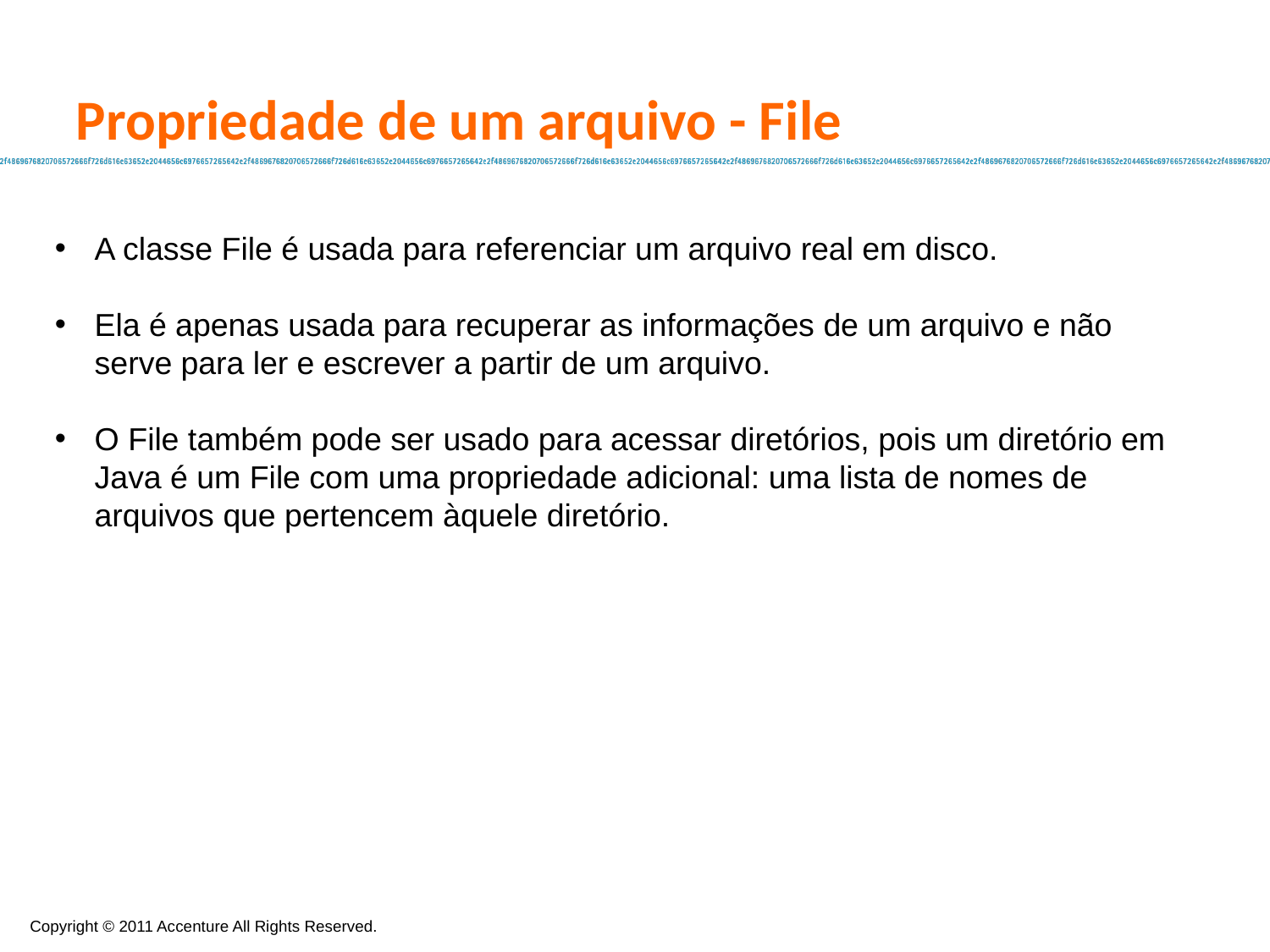

Propriedade de um arquivo - File
A classe File é usada para referenciar um arquivo real em disco.

Ela é apenas usada para recuperar as informações de um arquivo e não serve para ler e escrever a partir de um arquivo.

O File também pode ser usado para acessar diretórios, pois um diretório em Java é um File com uma propriedade adicional: uma lista de nomes de arquivos que pertencem àquele diretório.